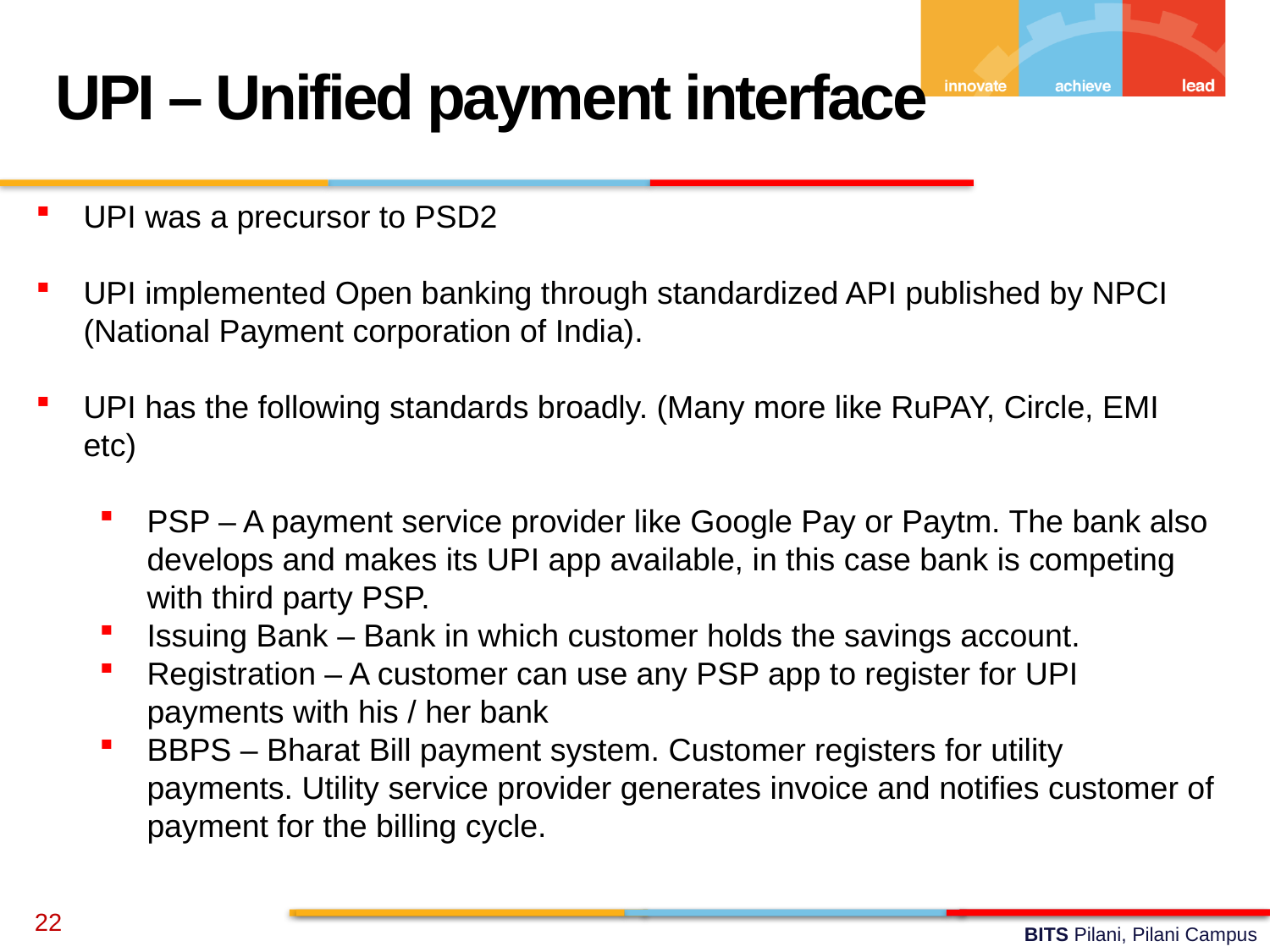

UPI – Unified payment interface
UPI was a precursor to PSD2

UPI implemented Open banking through standardized API published by NPCI (National Payment corporation of India).

UPI has the following standards broadly. (Many more like RuPAY, Circle, EMI etc)

PSP – A payment service provider like Google Pay or Paytm. The bank also develops and makes its UPI app available, in this case bank is competing with third party PSP.
Issuing Bank – Bank in which customer holds the savings account.
Registration – A customer can use any PSP app to register for UPI payments with his / her bank
BBPS – Bharat Bill payment system. Customer registers for utility payments. Utility service provider generates invoice and notifies customer of payment for the billing cycle.
22